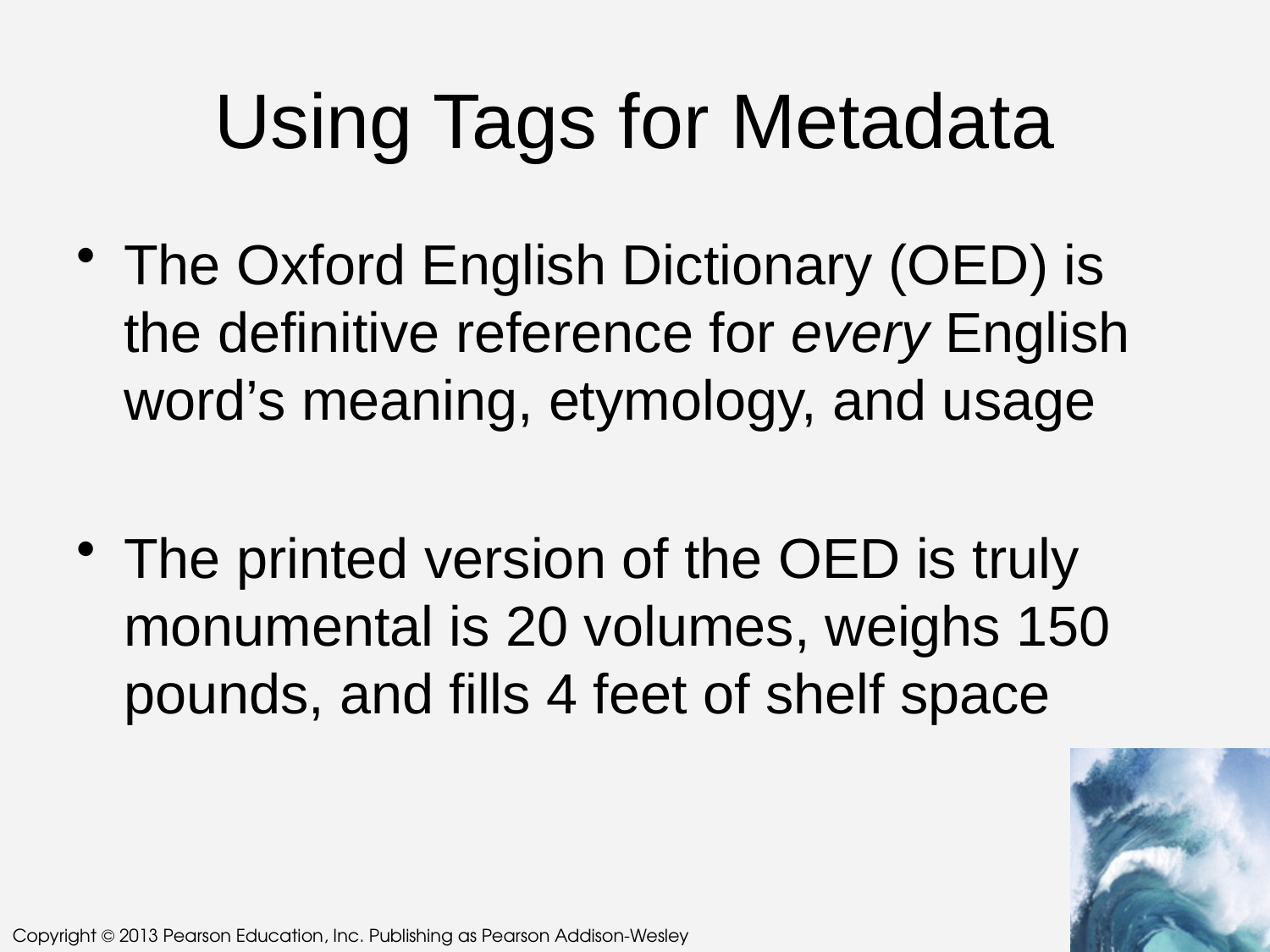

# Using Tags for Metadata
The Oxford English Dictionary (OED) is the definitive reference for every English word’s meaning, etymology, and usage

The printed version of the OED is truly monumental is 20 volumes, weighs 150 pounds, and fills 4 feet of shelf space